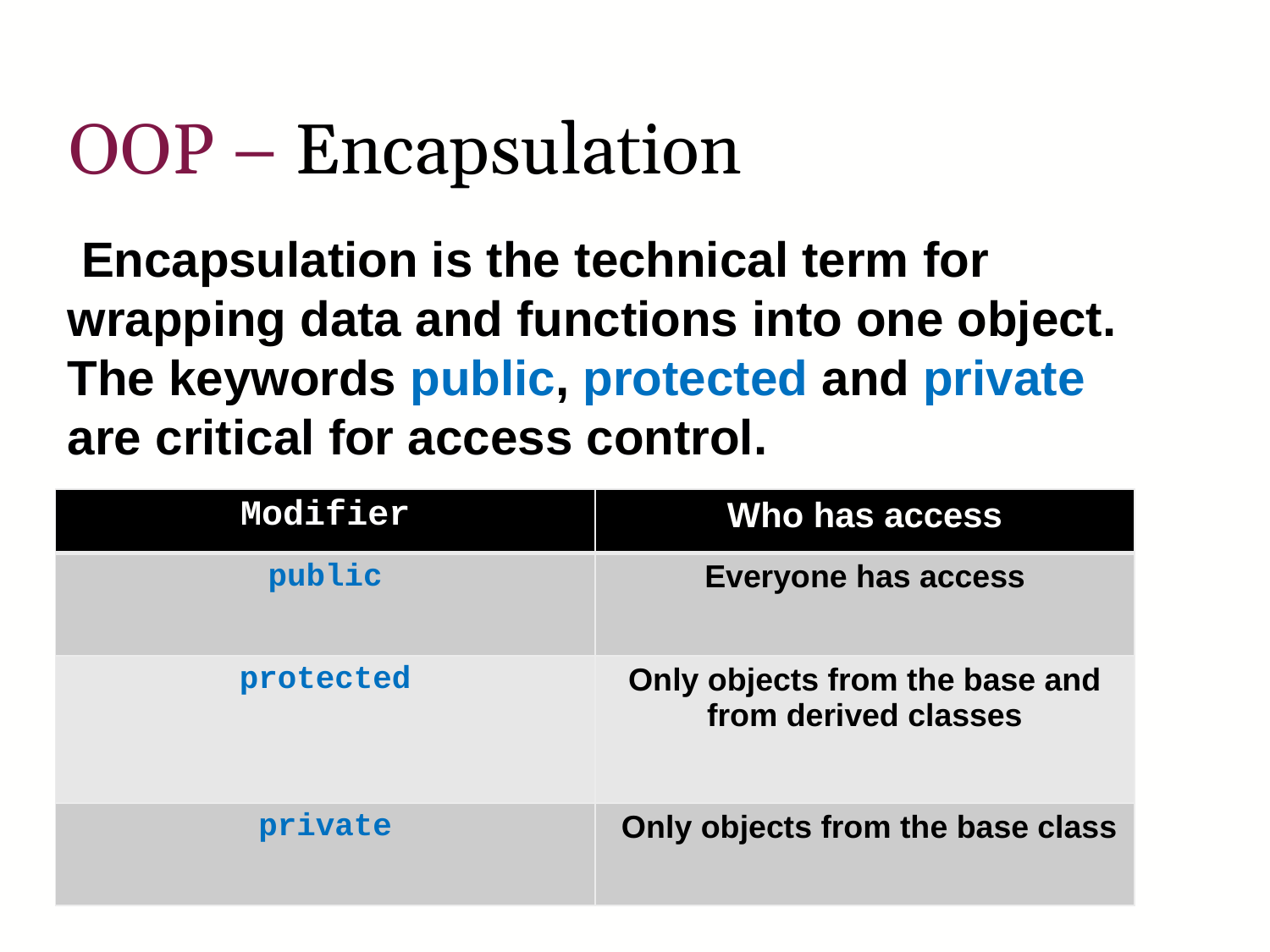

# OOP – Encapsulation
 Encapsulation is the technical term for wrapping data and functions into one object. The keywords public, protected and private are critical for access control.

| Modifier | Who has access |
| --- | --- |
| public | Everyone has access |
| protected | Only objects from the base and from derived classes |
| private | Only objects from the base class |